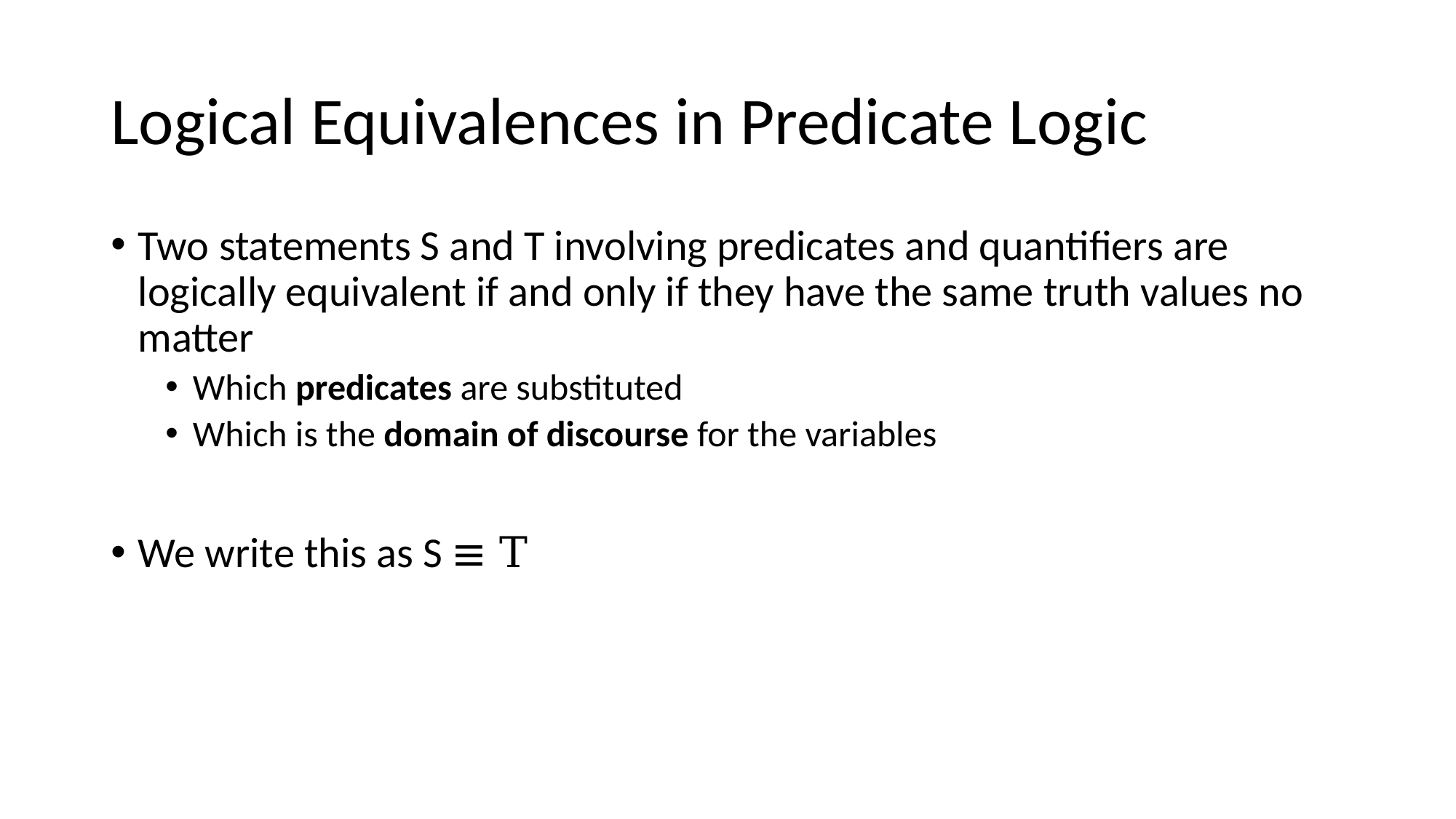

# Logical Equivalences in Predicate Logic
Two statements S and T involving predicates and quantifiers are logically equivalent if and only if they have the same truth values no matter
Which predicates are substituted
Which is the domain of discourse for the variables

We write this as S ≡ T